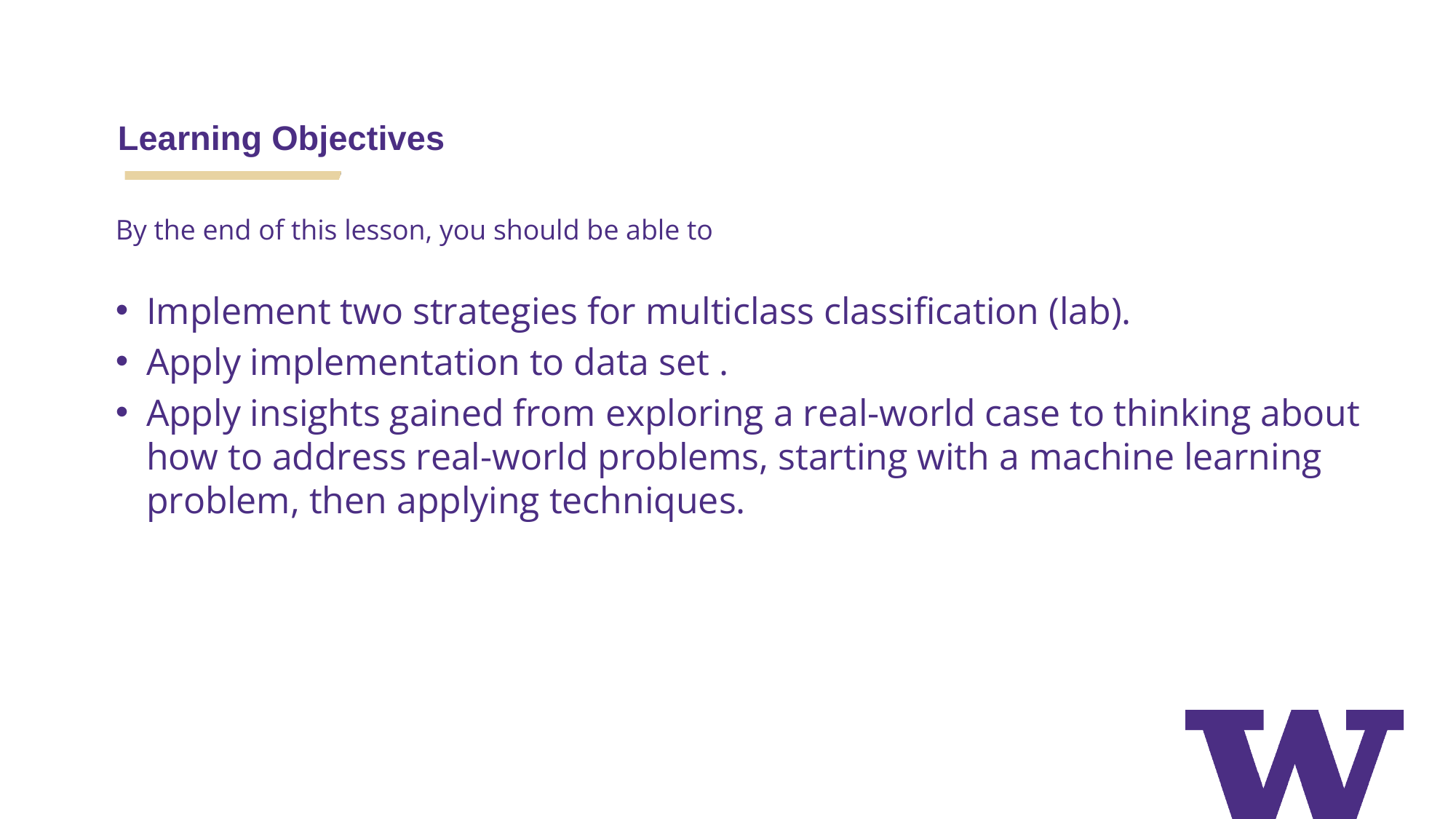

# Learning Objectives
By the end of this lesson, you should be able to

Implement two strategies for multiclass classification (lab).
Apply implementation to data set .
Apply insights gained from exploring a real-world case to thinking about how to address real-world problems, starting with a machine learning problem, then applying techniques.